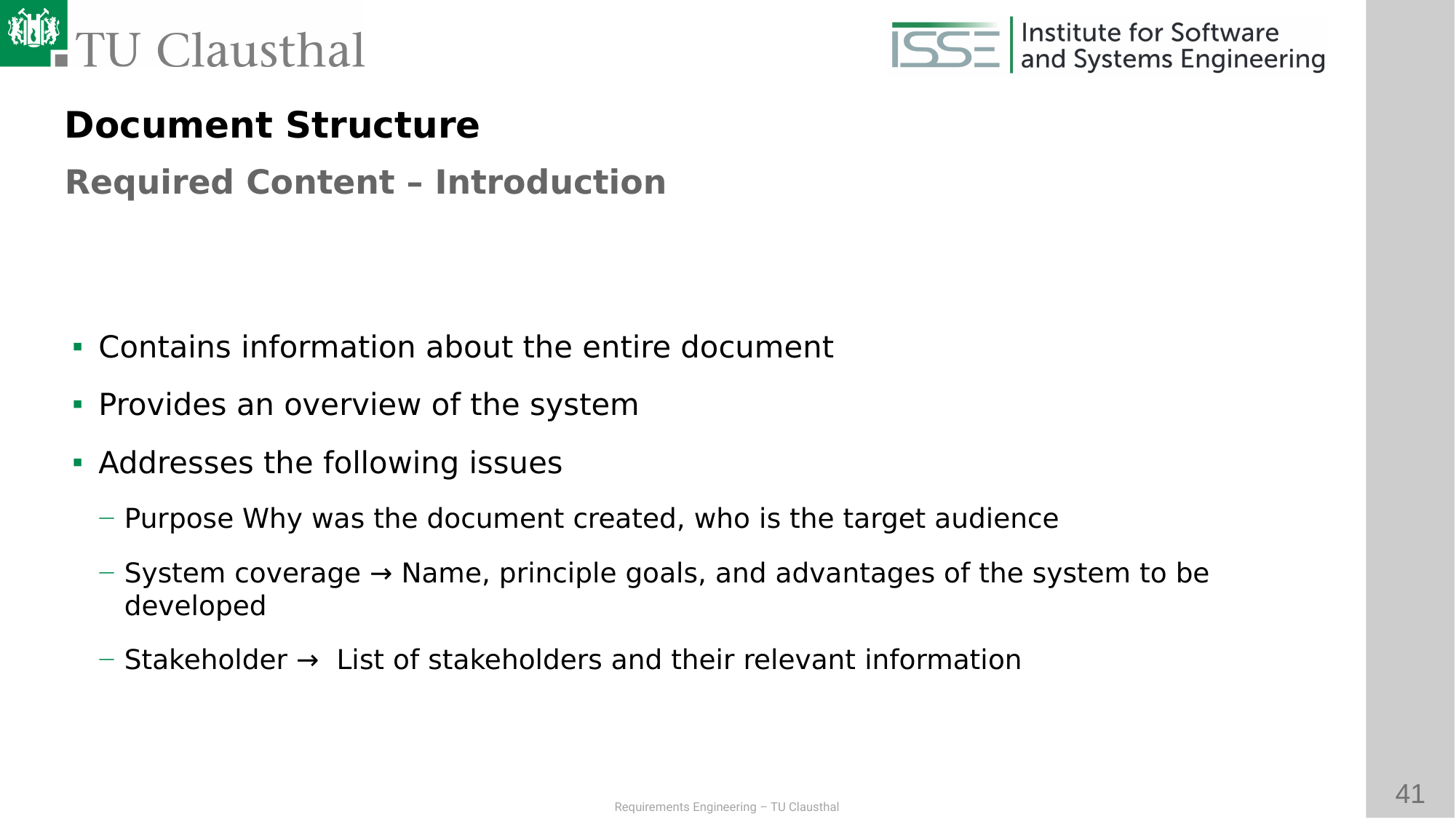

Document Structure
Required Content – Introduction

# Contains information about the entire document
Provides an overview of the system
Addresses the following issues
Purpose Why was the document created, who is the target audience
System coverage → Name, principle goals, and advantages of the system to be developed
Stakeholder →  List of stakeholders and their relevant information